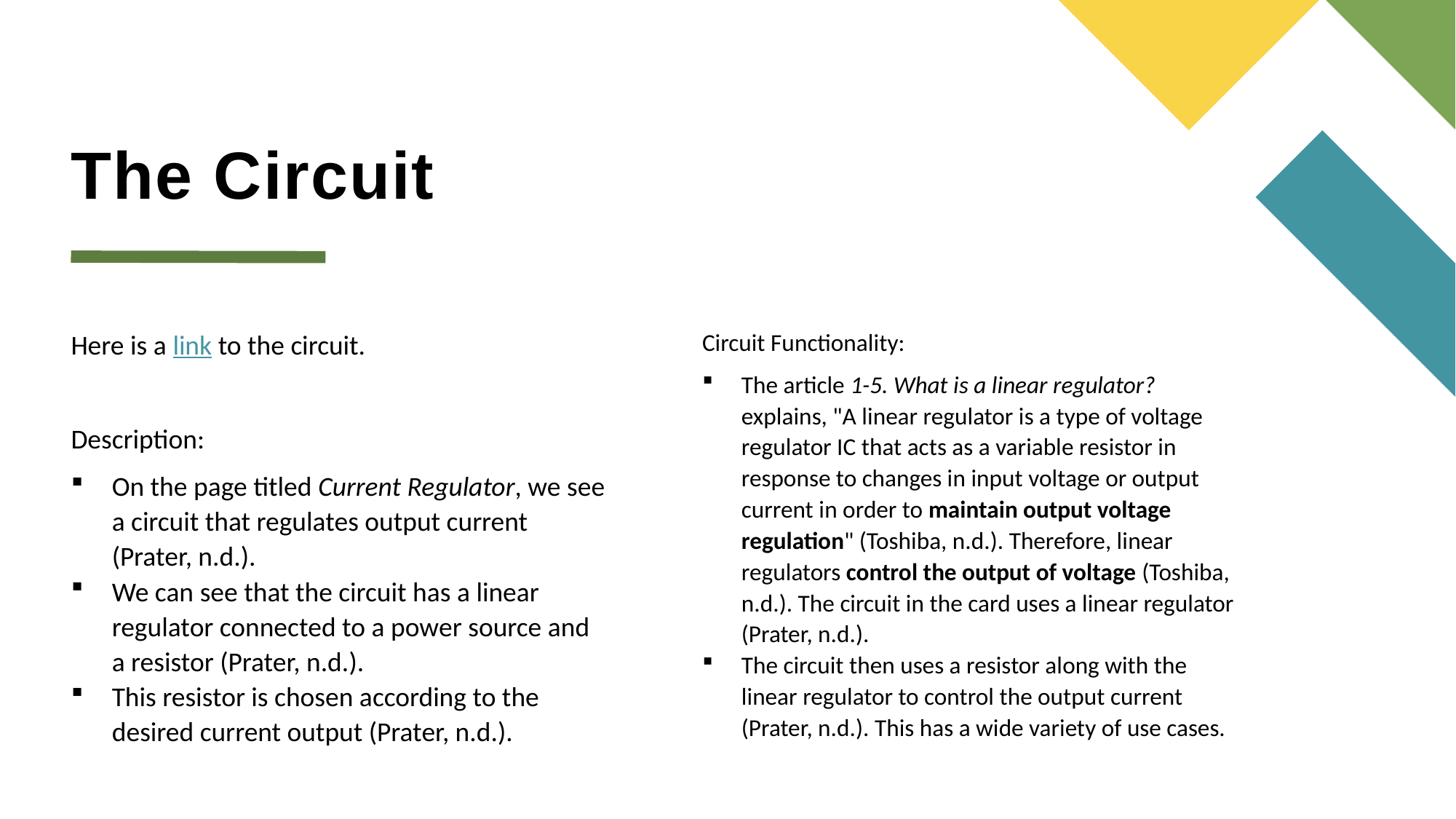

# The Circuit
Here is a link to the circuit.

Description:
On the page titled Current Regulator, we see a circuit that regulates output current (Prater, n.d.).
We can see that the circuit has a linear regulator connected to a power source and a resistor (Prater, n.d.).
This resistor is chosen according to the desired current output (Prater, n.d.).

Circuit Functionality:
The article 1-5. What is a linear regulator? explains, "A linear regulator is a type of voltage regulator IC that acts as a variable resistor in response to changes in input voltage or output current in order to maintain output voltage regulation" (Toshiba, n.d.). Therefore, linear regulators control the output of voltage (Toshiba, n.d.). The circuit in the card uses a linear regulator (Prater, n.d.).
The circuit then uses a resistor along with the linear regulator to control the output current (Prater, n.d.). This has a wide variety of use cases.